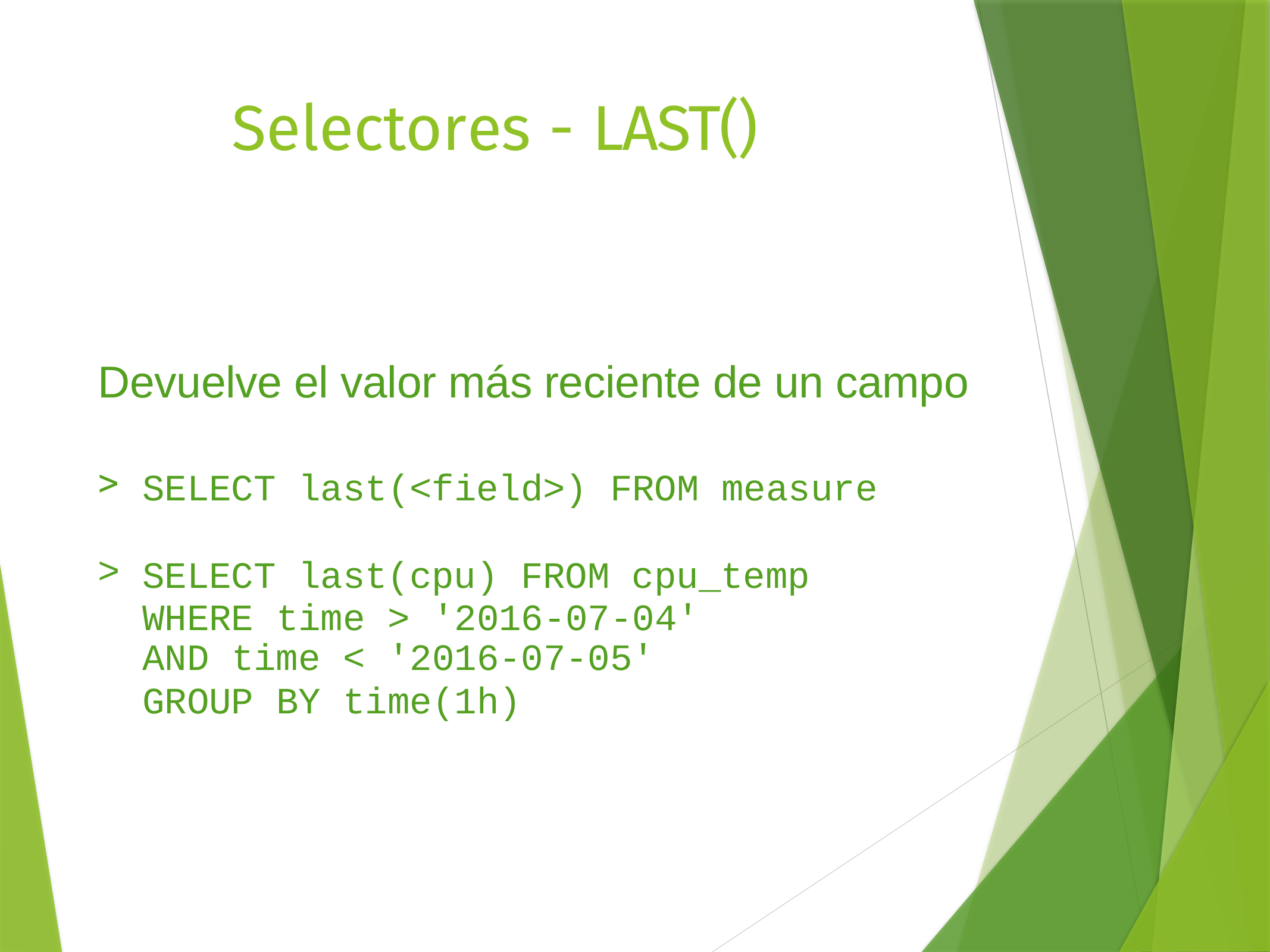

# Selectores - LAST()
Devuelve el valor más reciente de un campo

SELECT last(<field>) FROM measure

SELECT last(cpu) FROM cpu_temp  WHERE time > '2016-07-04'
AND time < '2016-07-05'
GROUP BY time(1h)